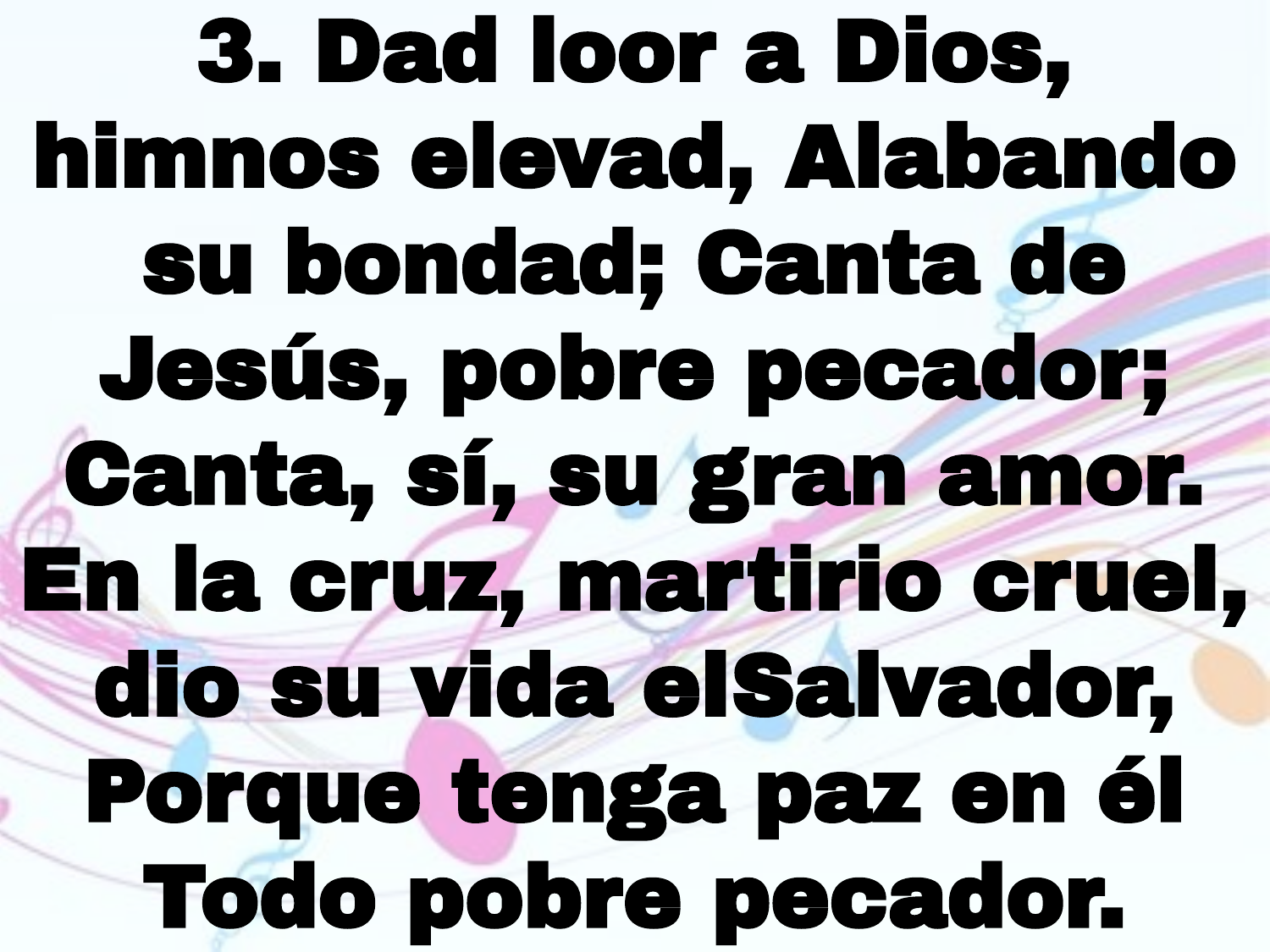

3. Dad loor a Dios, himnos elevad, Alabando su bondad; Canta de Jesús, pobre pecador; Canta, sí, su gran amor.
En la cruz, martirio cruel, dio su vida elSalvador,
Porque tenga paz en él Todo pobre pecador.